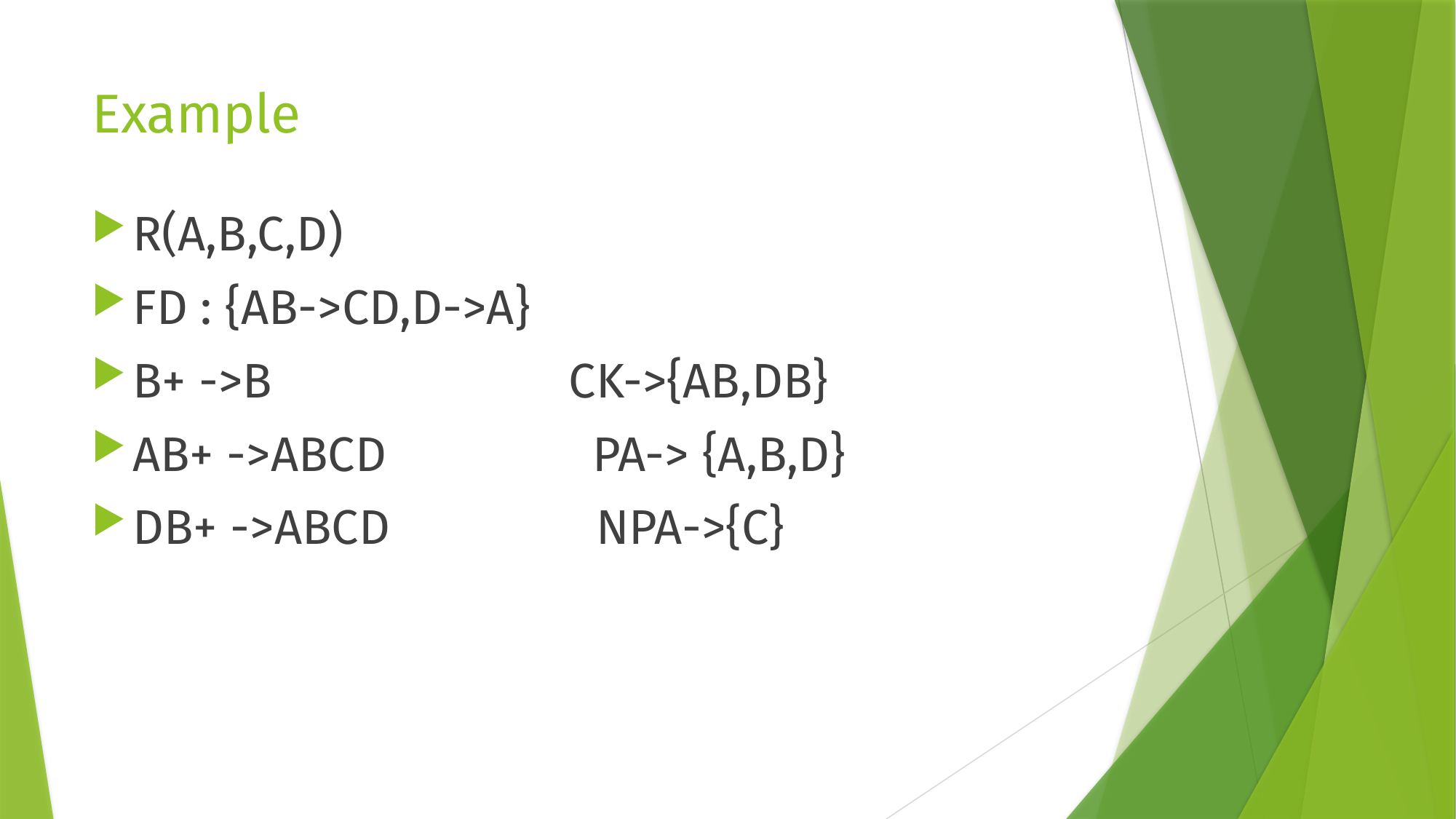

# Example
R(A,B,C,D)
FD : {AB->CD,D->A}
B+ ->B                       CK->{AB,DB}
AB+ ->ABCD                PA-> {A,B,D}
DB+ ->ABCD                NPA->{C}